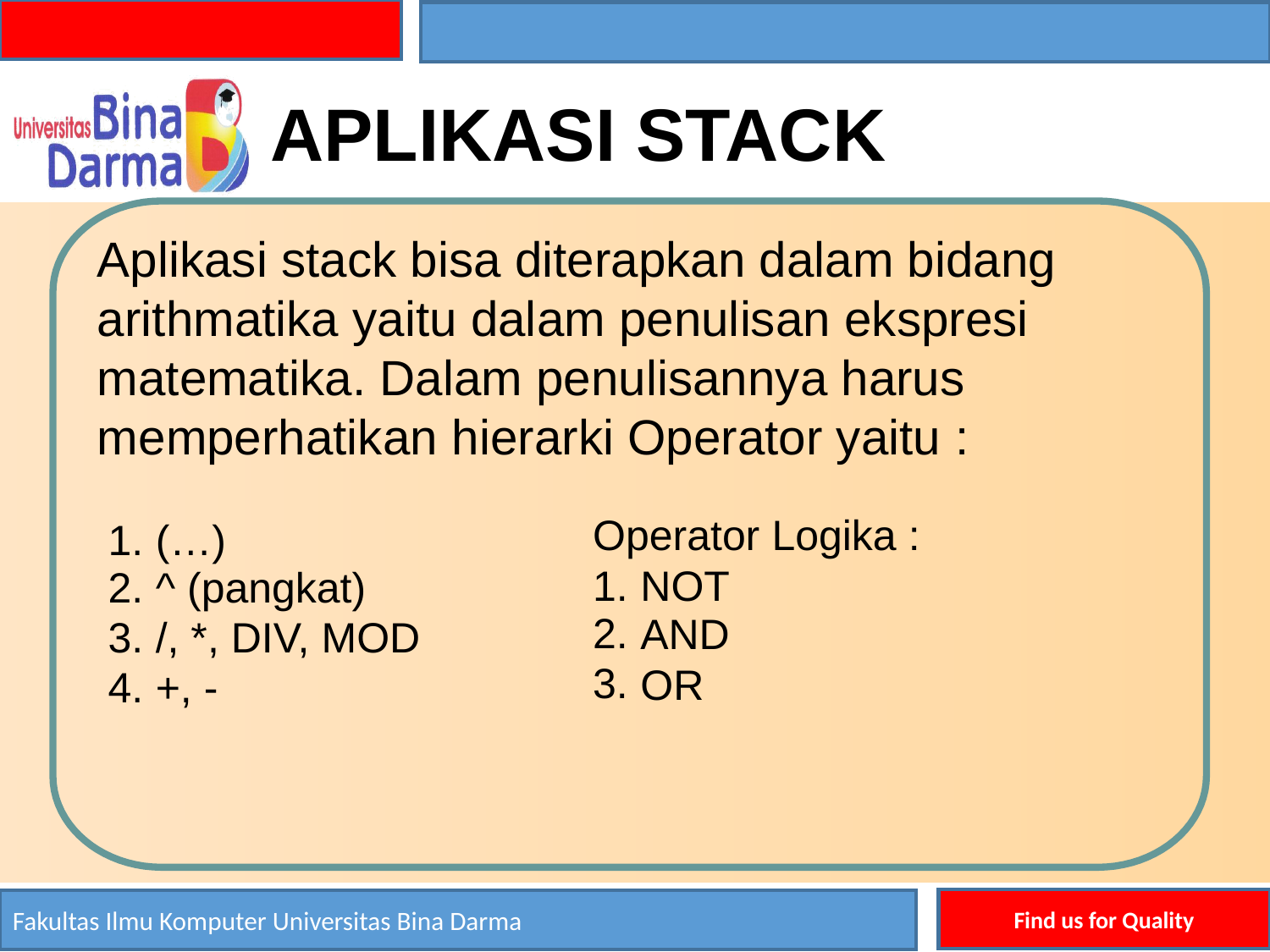

APLIKASI STACK

Aplikasi stack bisa diterapkan dalam bidang
arithmatika yaitu dalam penulisan ekspresi matematika. Dalam penulisannya harus
memperhatikan
hierarki Operator yaitu
:
Operator
Logika
:
1.
2.
3.
4.
(…)
^ (pangkat)
/, *, DIV, MOD
+, -
1.
2.
3.
NOT
AND OR